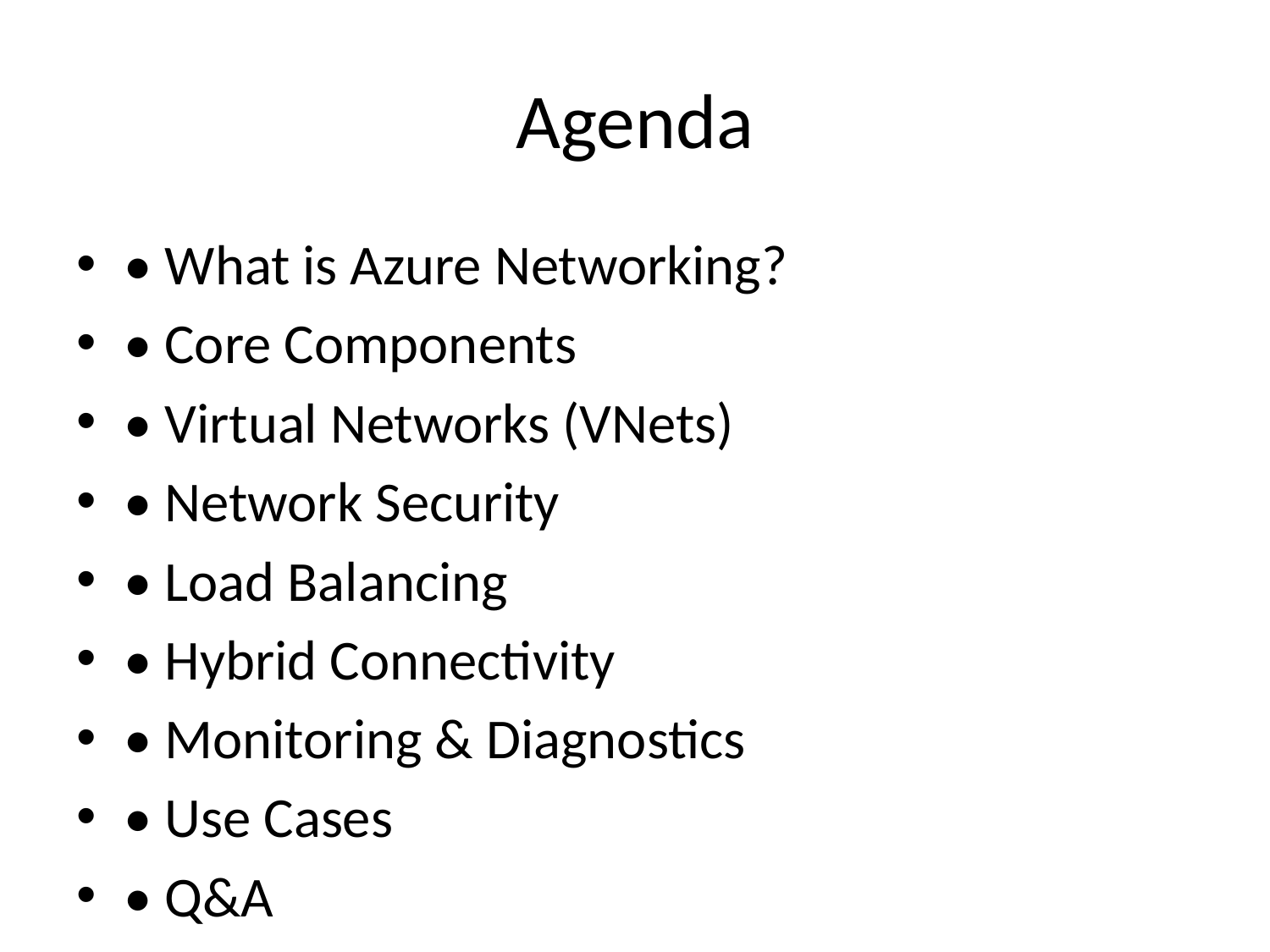

# Agenda
• What is Azure Networking?
• Core Components
• Virtual Networks (VNets)
• Network Security
• Load Balancing
• Hybrid Connectivity
• Monitoring & Diagnostics
• Use Cases
• Q&A